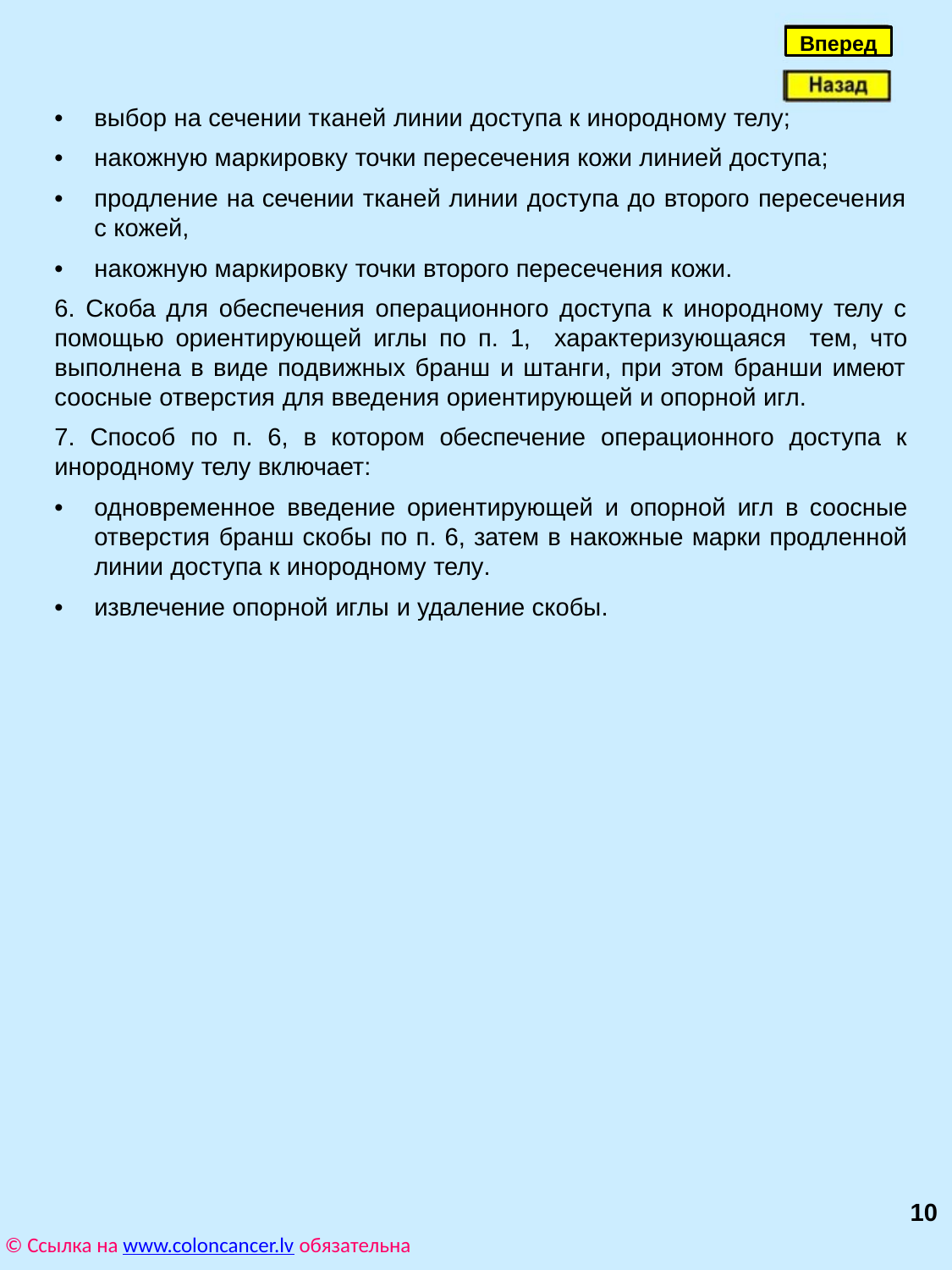

Вперед

• выбор на сечении тканей линии доступа к инородному телу;
• накожную маркировку точки пересечения кожи линией доступа;
• продление на сечении тканей линии доступа до второго пересечения
с кожей,
• накожную маркировку точки второго пересечения кожи.
6. Скоба для обеспечения операционного доступа к инородному телу с
помощью ориентирующей иглы по п. 1, характеризующаяся тем, что
выполнена в виде подвижных бранш и штанги, при этом бранши имеют
соосные отверстия для введения ориентирующей и опорной игл.
7. Способ по п. 6, в котором обеспечение операционного доступа к
инородному телу включает:
• одновременное введение ориентирующей и опорной игл в соосные
отверстия бранш скобы по п. 6, затем в накожные марки продленной
линии доступа к инородному телу.
• извлечение опорной иглы и удаление скобы.
10
© Ссылка на www.coloncancer.lv обязательна